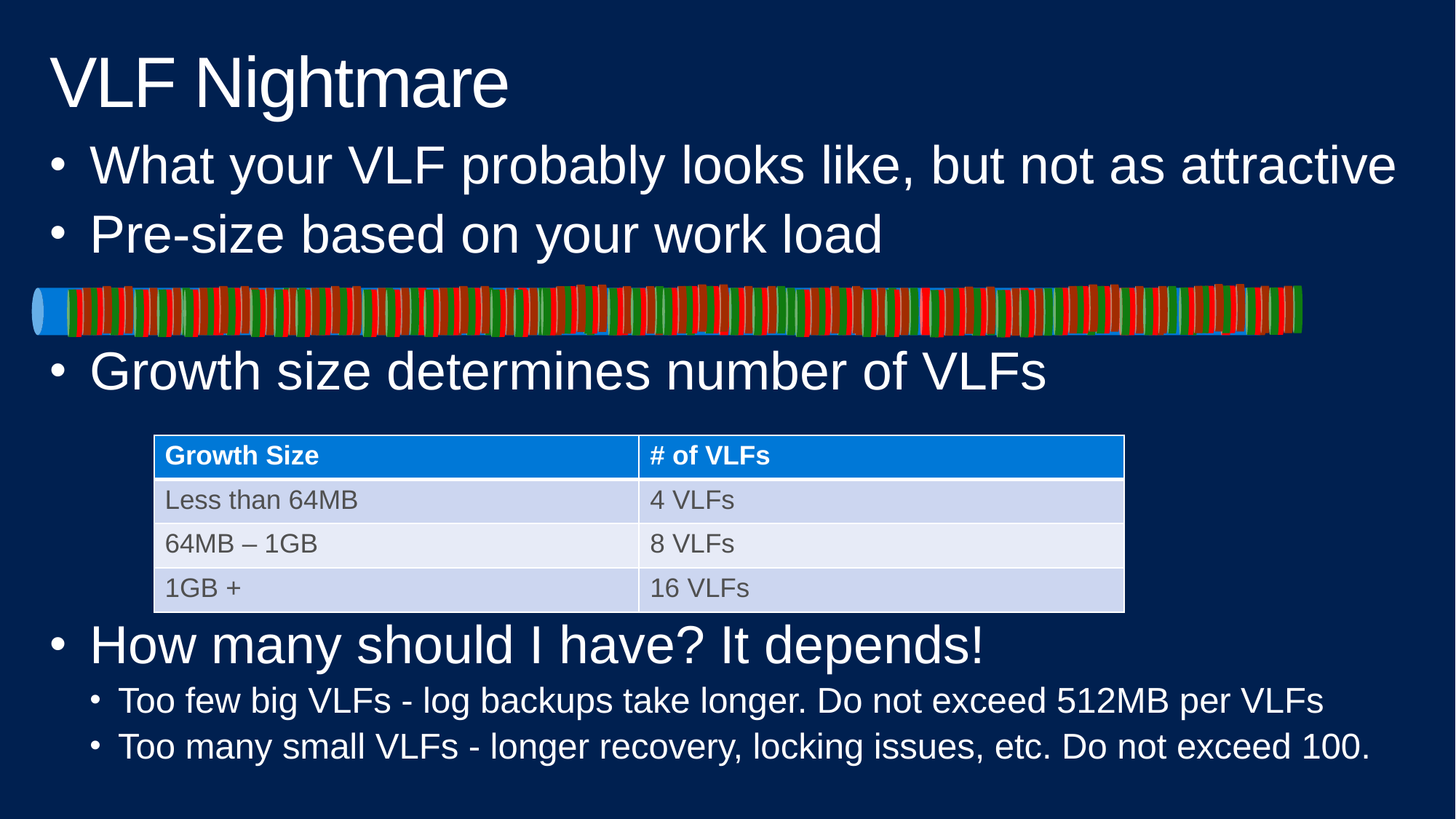

# VLF Nightmare
What your VLF probably looks like, but not as attractive
Pre-size based on your work load

Growth size determines number of VLFs

How many should I have? It depends!
Too few big VLFs - log backups take longer. Do not exceed 512MB per VLFs
Too many small VLFs - longer recovery, locking issues, etc. Do not exceed 100.

| Growth Size | # of VLFs |
| --- | --- |
| Less than 64MB | 4 VLFs |
| 64MB – 1GB | 8 VLFs |
| 1GB + | 16 VLFs |